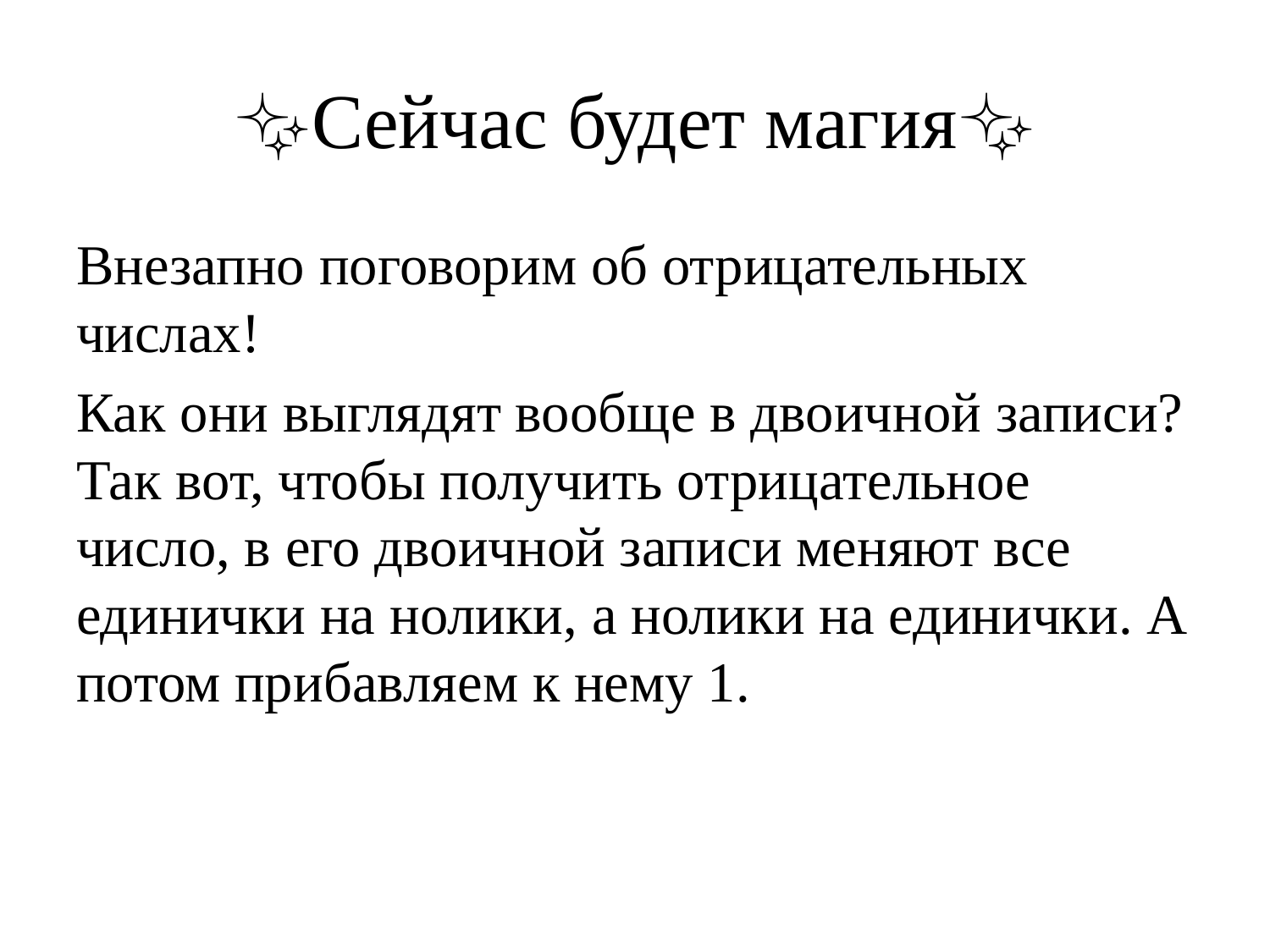

# ✨Сейчас будет магия✨
Внезапно поговорим об отрицательных числах!
Как они выглядят вообще в двоичной записи?
Так вот, чтобы получить отрицательное число, в его двоичной записи меняют все единички на нолики, а нолики на единички. А потом прибавляем к нему 1.